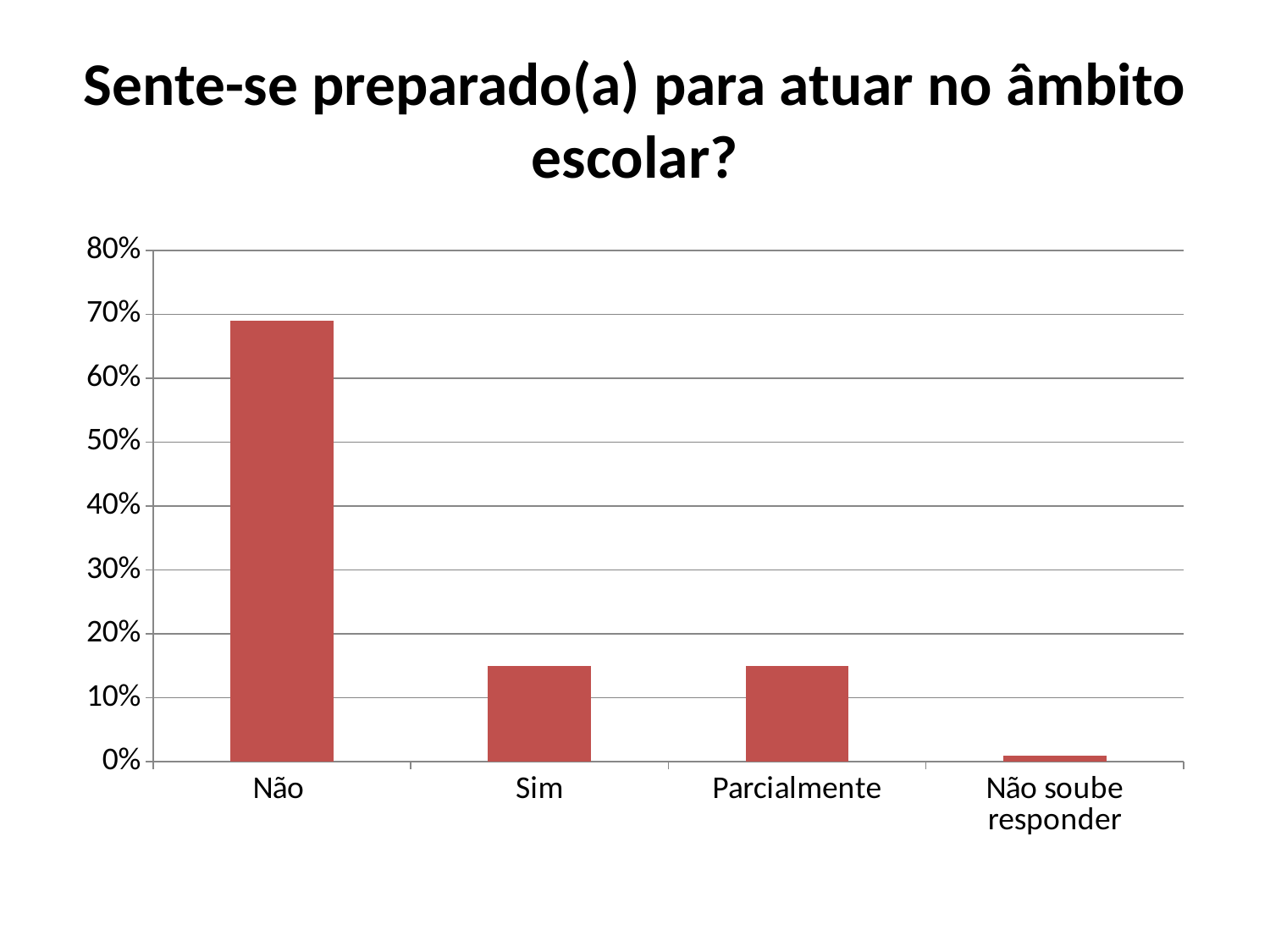

# Sente-se preparado(a) para atuar no âmbito escolar?

### Chart

| Category | Pós - formação |
|---|---|
| Não  | 0.6900000000000008 |
| Sim | 0.15000000000000024 |
| Parcialmente | 0.15000000000000024 |
| Não soube responder | 0.010000000000000021 |